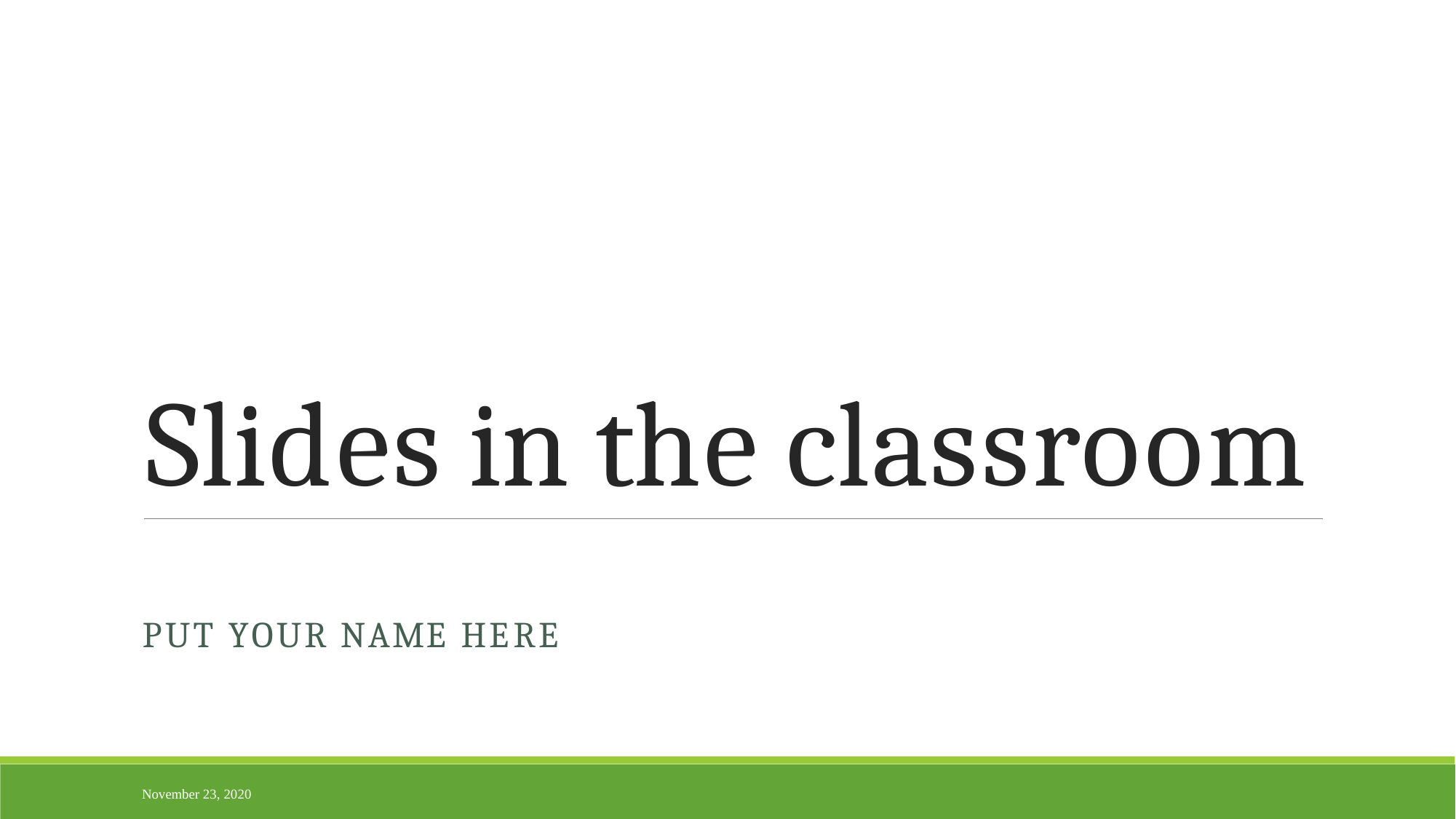

# Slides in the classroom
Put your name here
November 23, 2020